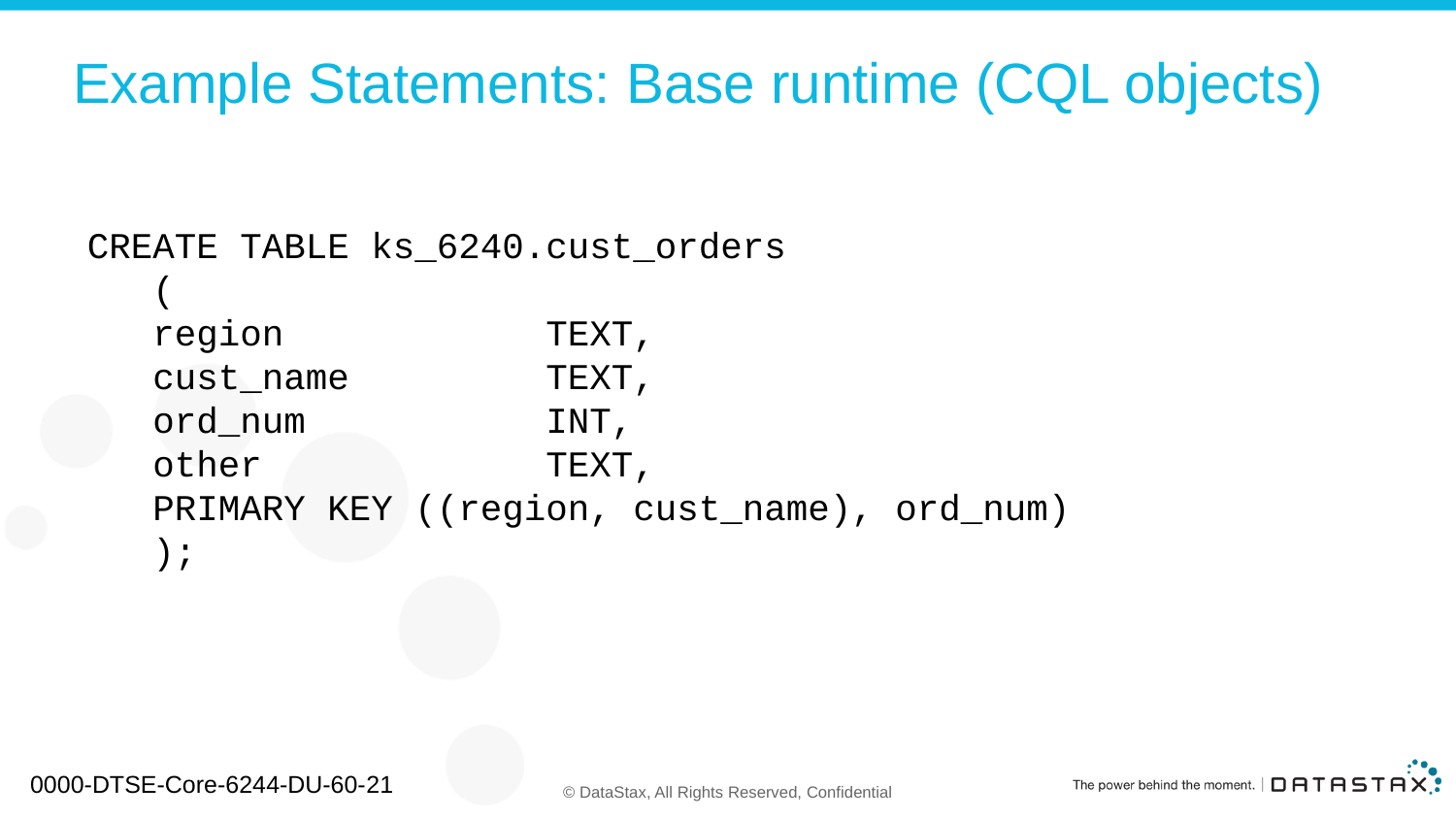

# Example Statements: Base runtime (CQL objects)
CREATE TABLE ks_6240.cust_orders
   (
   region            TEXT,
   cust_name         TEXT,
   ord_num           INT,
   other             TEXT,
   PRIMARY KEY ((region, cust_name), ord_num)
   );
0000-DTSE-Core-6244-DU-60-21